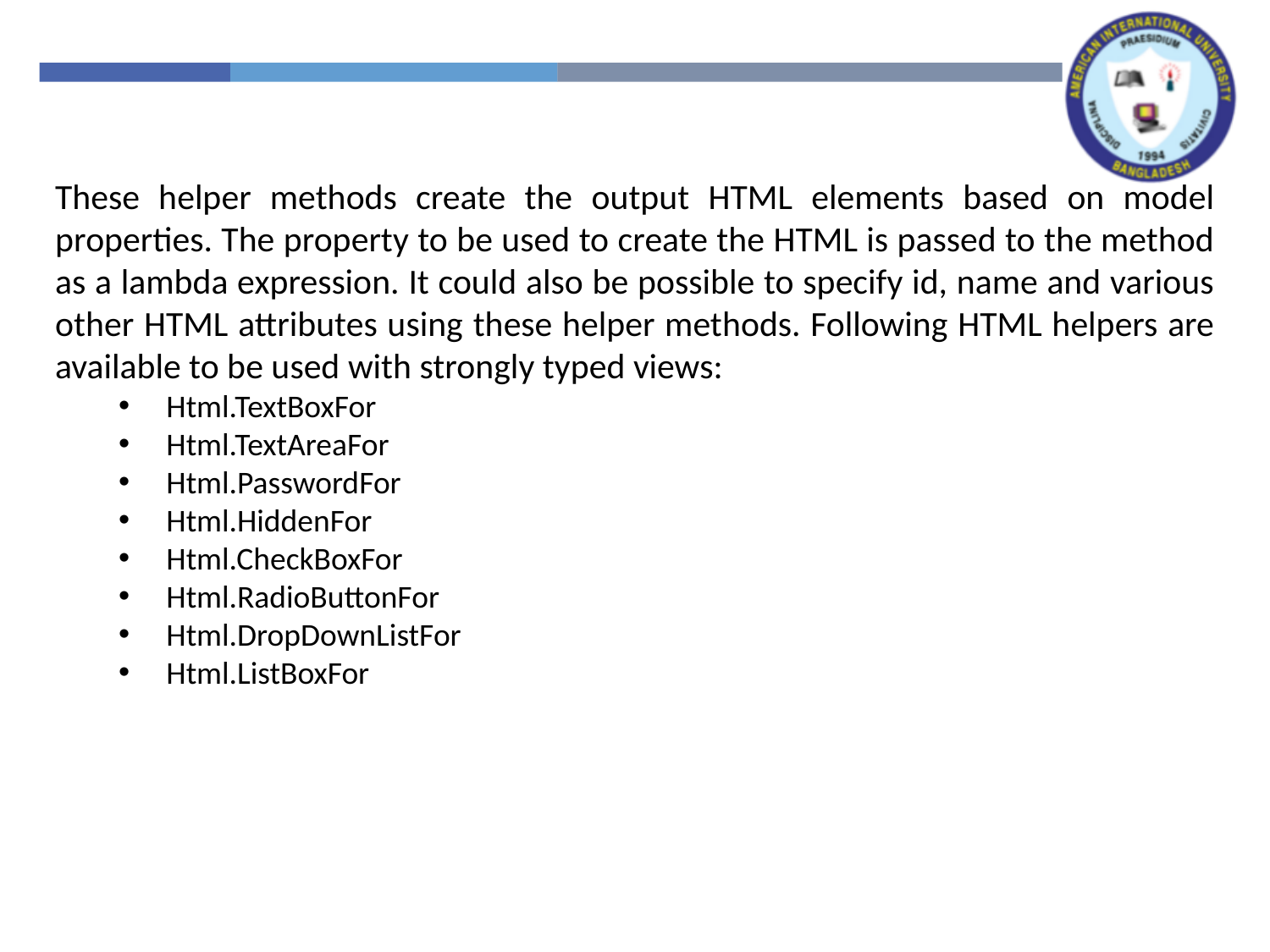

These helper methods create the output HTML elements based on model properties. The property to be used to create the HTML is passed to the method as a lambda expression. It could also be possible to specify id, name and various other HTML attributes using these helper methods. Following HTML helpers are available to be used with strongly typed views:
Html.TextBoxFor
Html.TextAreaFor
Html.PasswordFor
Html.HiddenFor
Html.CheckBoxFor
Html.RadioButtonFor
Html.DropDownListFor
Html.ListBoxFor